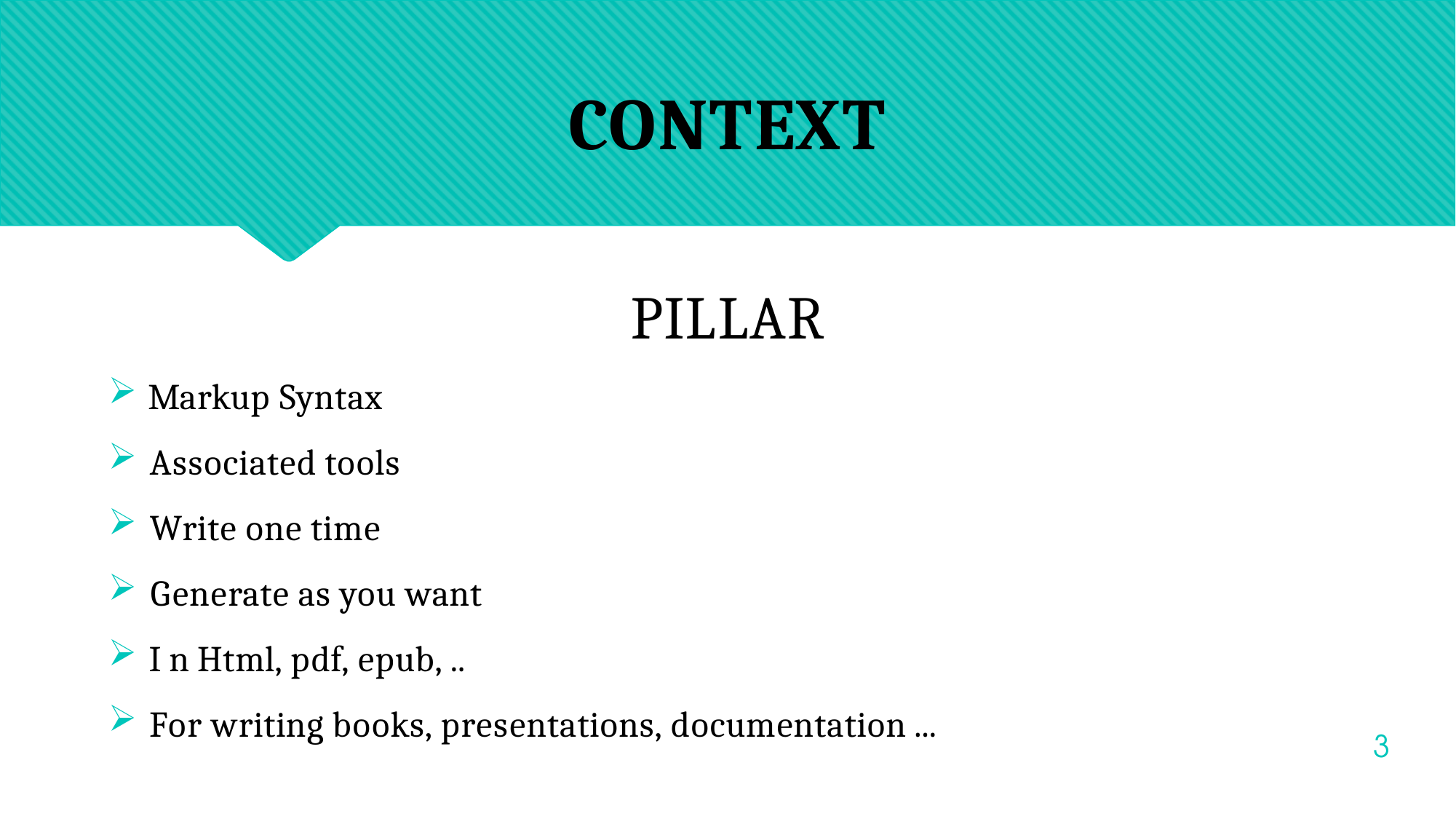

CONTEXT
PILLAR
Markup Syntax
Associated tools
Write one time
Generate as you want
I n Html, pdf, epub, ..
For writing books, presentations, documentation ...
3